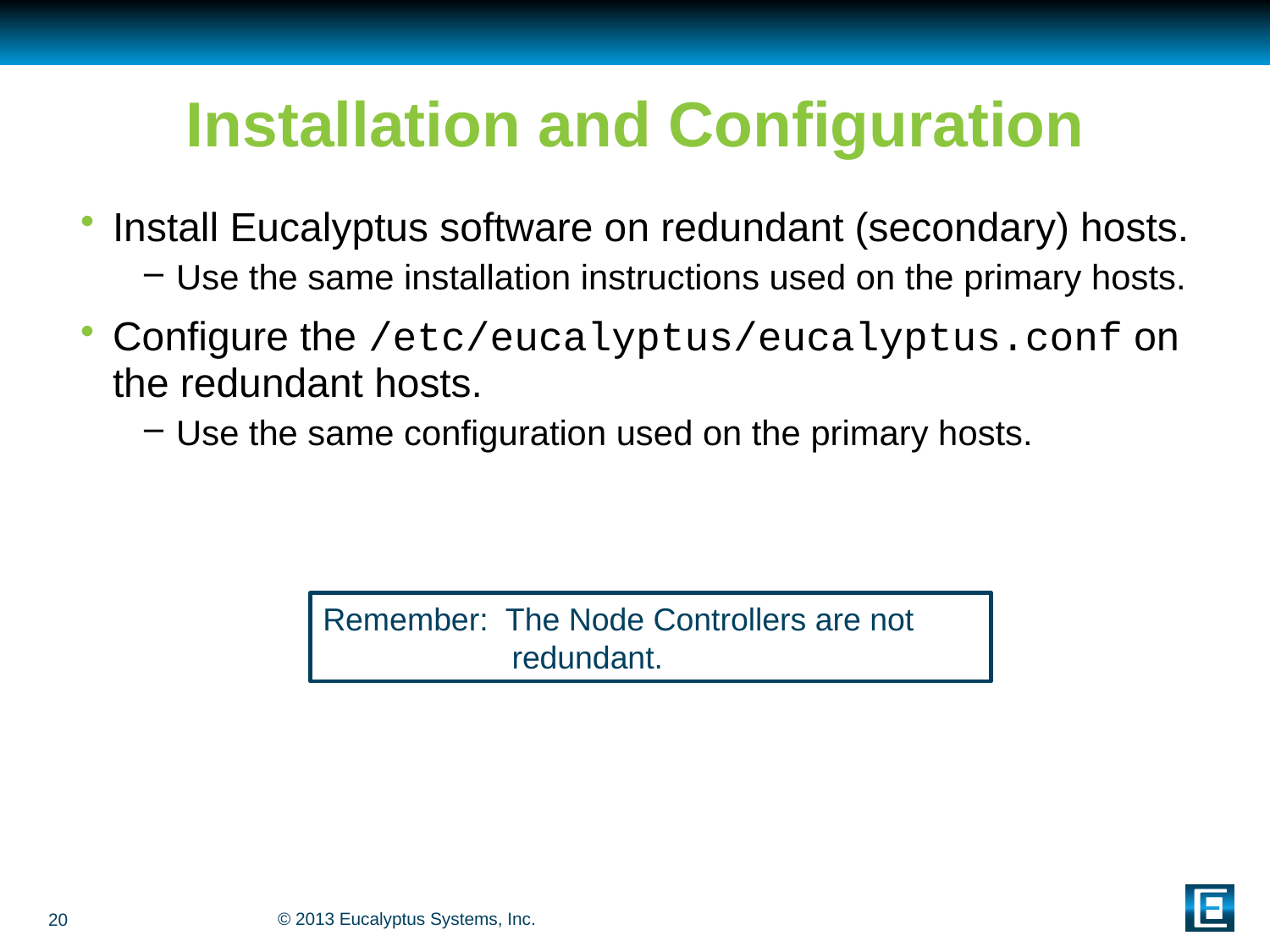

# Installation and Configuration
Install Eucalyptus software on redundant (secondary) hosts.
Use the same installation instructions used on the primary hosts.
Configure the /etc/eucalyptus/eucalyptus.conf on the redundant hosts.
Use the same configuration used on the primary hosts.
Remember:  The Node Controllers are not 		       redundant.
20